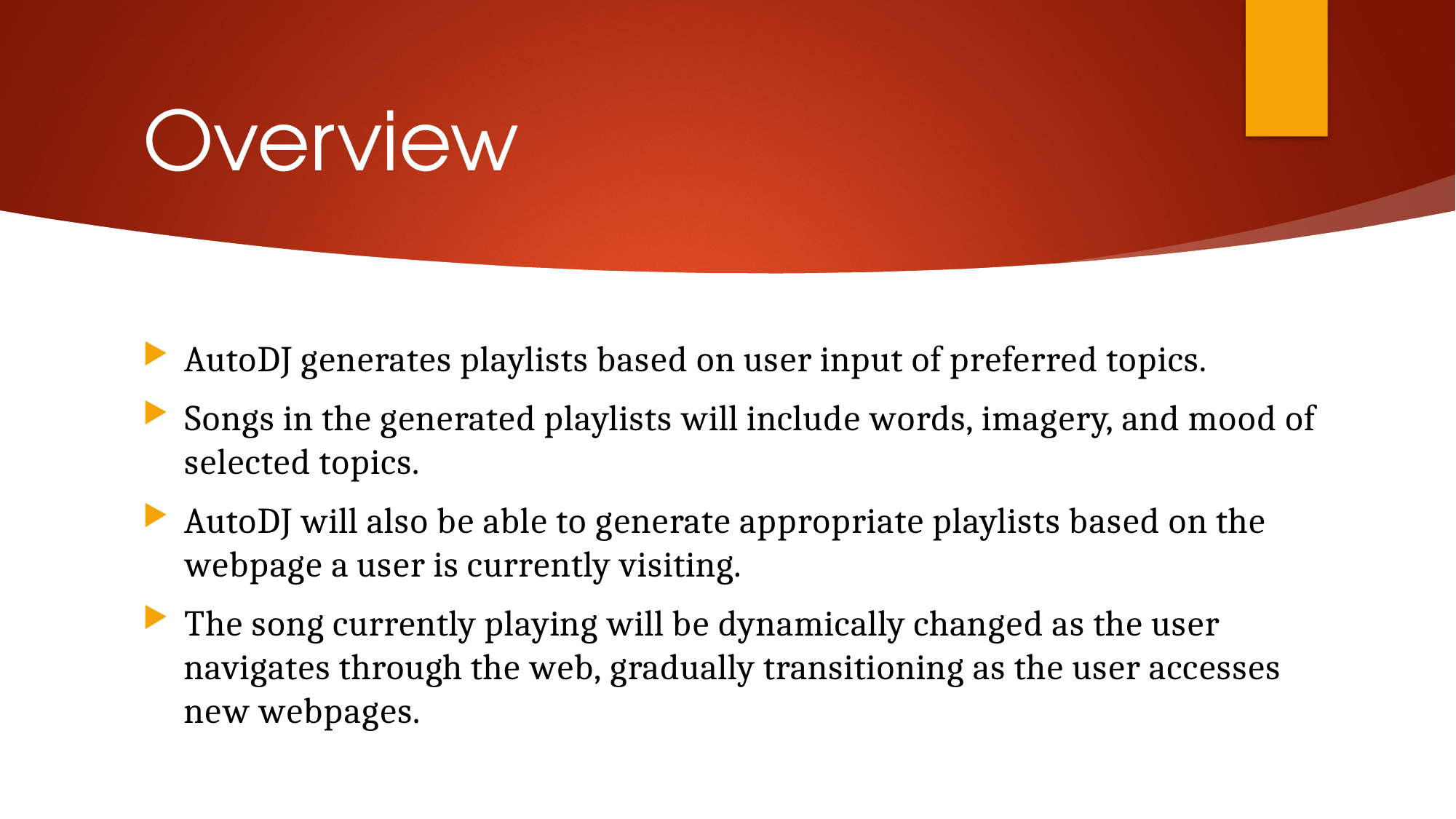

# Overview

AutoDJ generates playlists based on user input of preferred topics.
Songs in the generated playlists will include words, imagery, and mood of selected topics.
AutoDJ will also be able to generate appropriate playlists based on the webpage a user is currently visiting.
The song currently playing will be dynamically changed as the user navigates through the web, gradually transitioning as the user accesses new webpages.